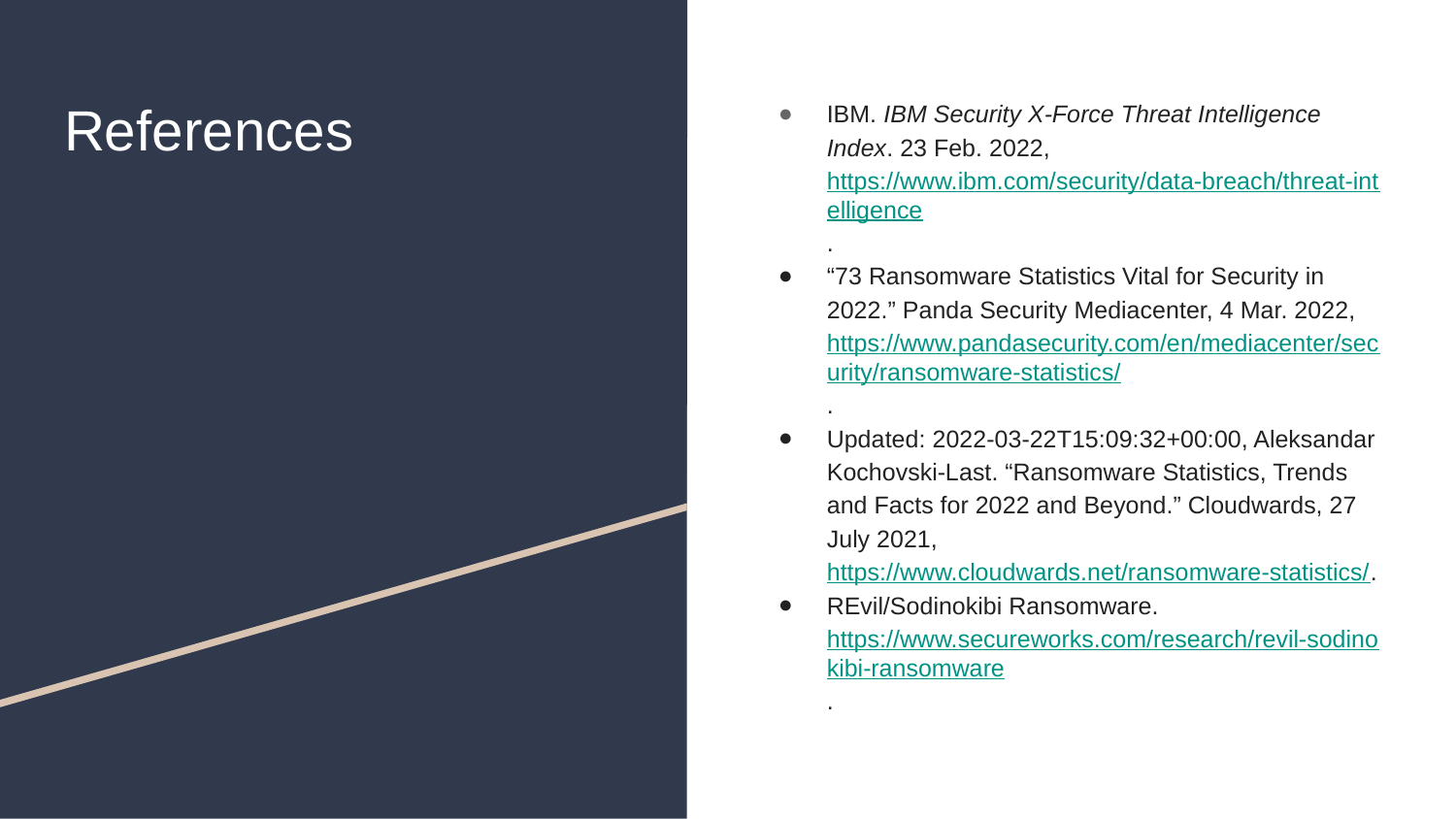

# References
IBM. IBM Security X-Force Threat Intelligence Index. 23 Feb. 2022, https://www.ibm.com/security/data-breach/threat-intelligence.
“73 Ransomware Statistics Vital for Security in 2022.” Panda Security Mediacenter, 4 Mar. 2022, https://www.pandasecurity.com/en/mediacenter/security/ransomware-statistics/.
Updated: 2022-03-22T15:09:32+00:00, Aleksandar Kochovski-Last. “Ransomware Statistics, Trends and Facts for 2022 and Beyond.” Cloudwards, 27 July 2021, https://www.cloudwards.net/ransomware-statistics/.
REvil/Sodinokibi Ransomware. https://www.secureworks.com/research/revil-sodinokibi-ransomware.